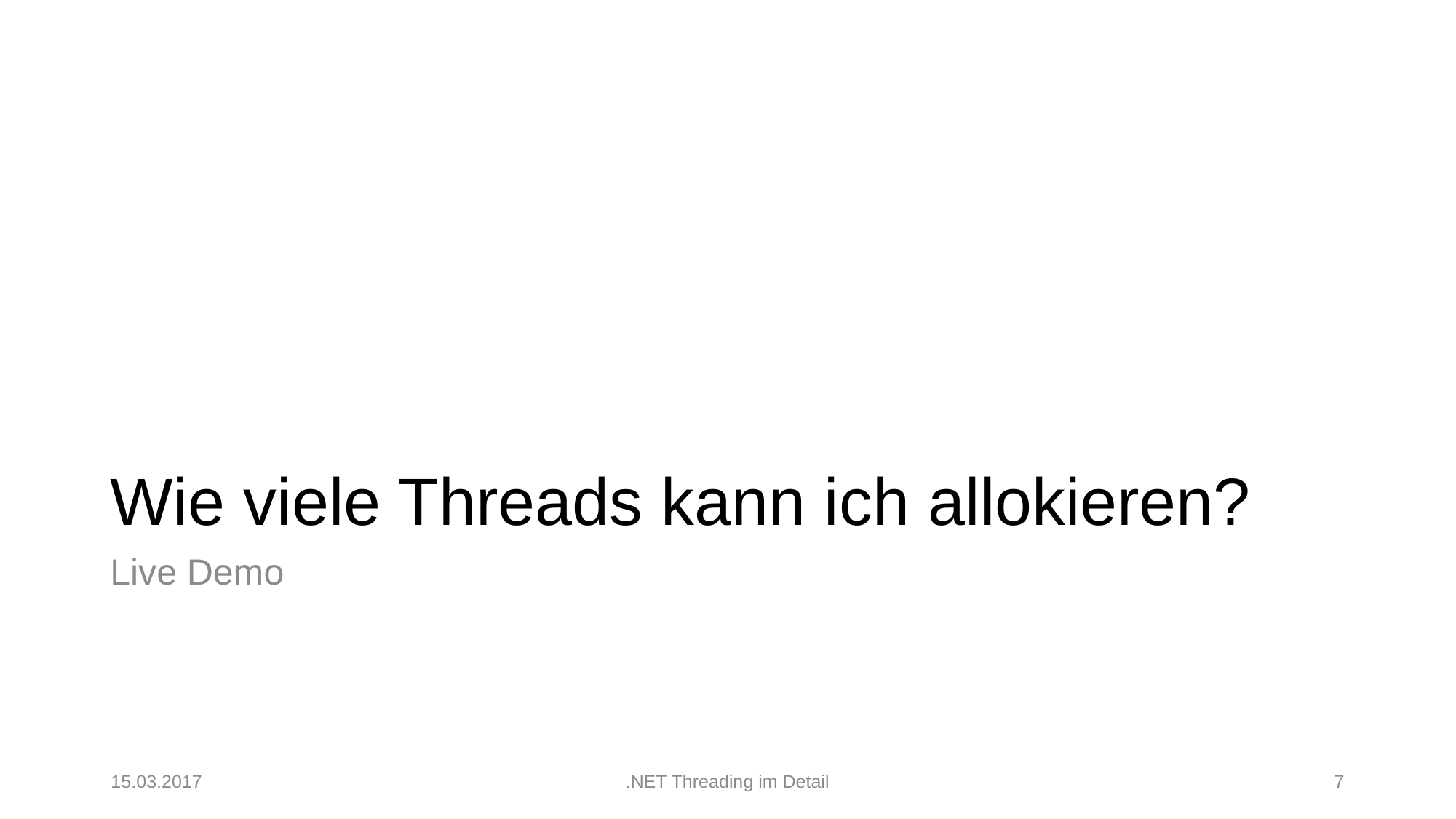

# Wie viele Threads kann ich allokieren?
Live Demo
15.03.2017
.NET Threading im Detail
7